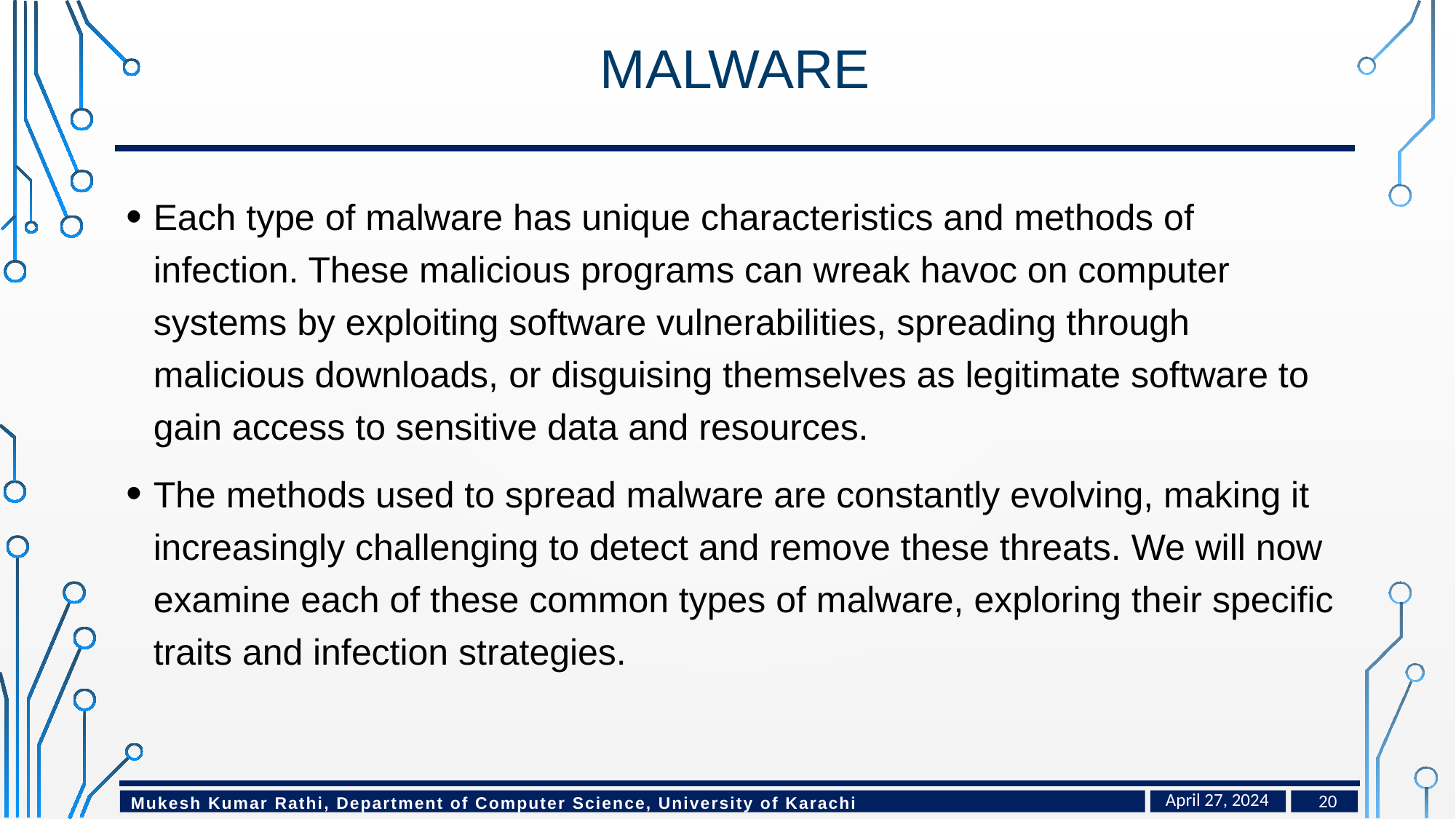

# malware
Each type of malware has unique characteristics and methods of infection. These malicious programs can wreak havoc on computer systems by exploiting software vulnerabilities, spreading through malicious downloads, or disguising themselves as legitimate software to gain access to sensitive data and resources.
The methods used to spread malware are constantly evolving, making it increasingly challenging to detect and remove these threats. We will now examine each of these common types of malware, exploring their specific traits and infection strategies.

April 27, 2024
20